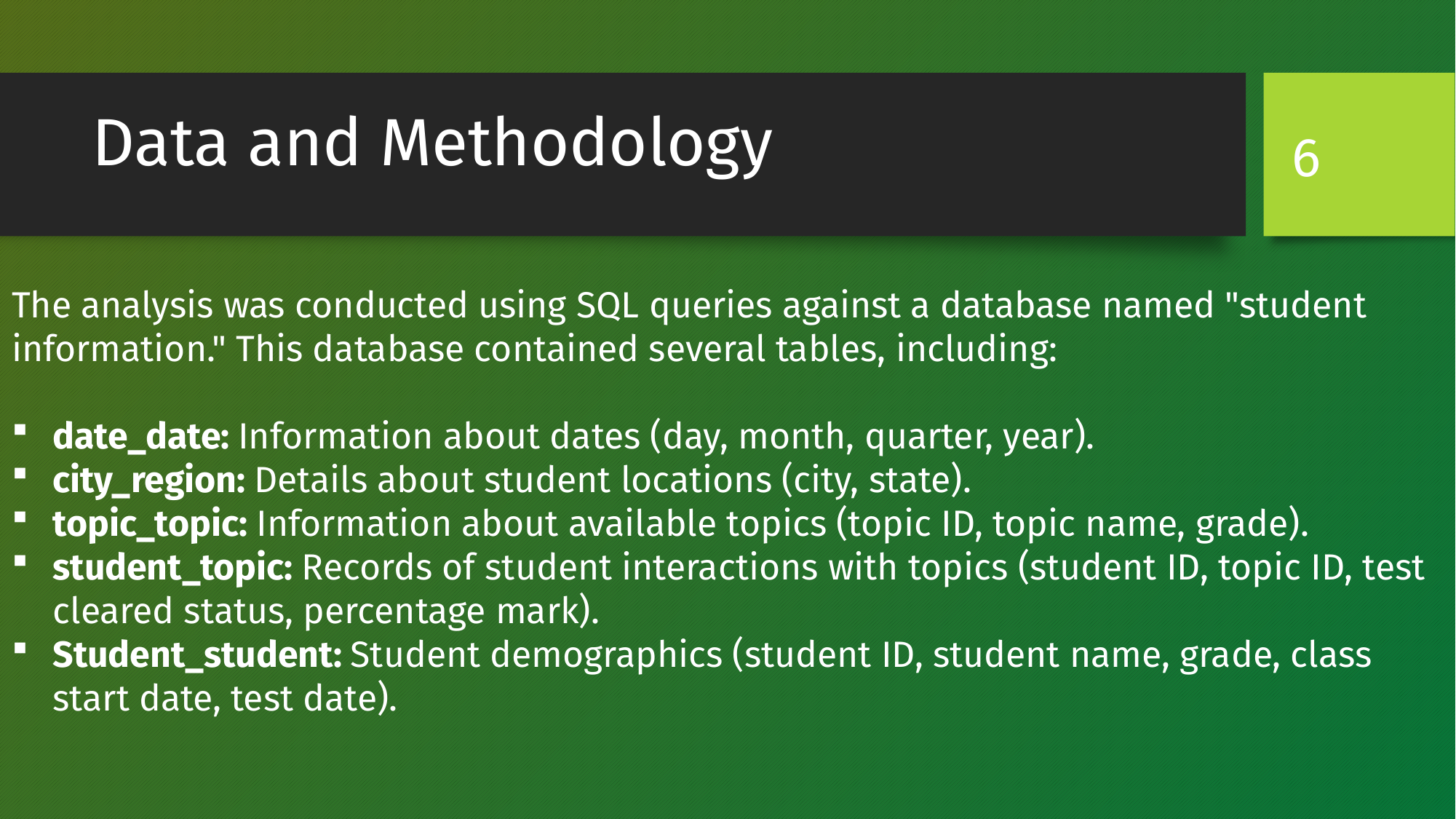

# Data and Methodology
6

The analysis was conducted using SQL queries against a database named "student information." This database contained several tables, including:

date_date: Information about dates (day, month, quarter, year).
city_region: Details about student locations (city, state).
topic_topic: Information about available topics (topic ID, topic name, grade).
student_topic: Records of student interactions with topics (student ID, topic ID, test cleared status, percentage mark).
Student_student: Student demographics (student ID, student name, grade, class start date, test date).